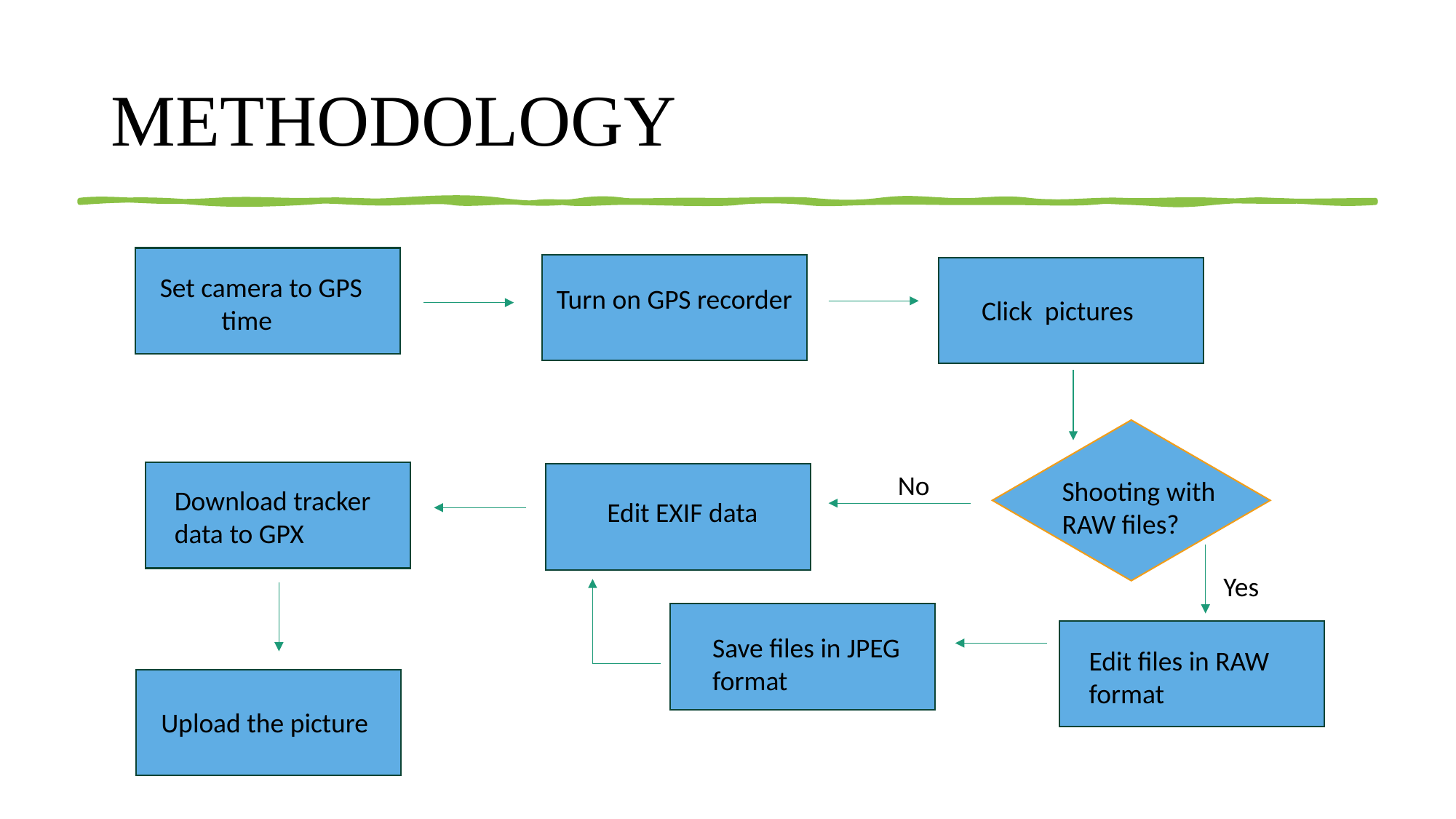

# METHODOLOGY

Set camera to GPS             time

Turn on GPS recorder

Click  pictures

Shooting with RAW files?

Download tracker data to GPX
No

Edit EXIF data
Yes

Save files in JPEG format

Edit files in RAW format

Upload the picture